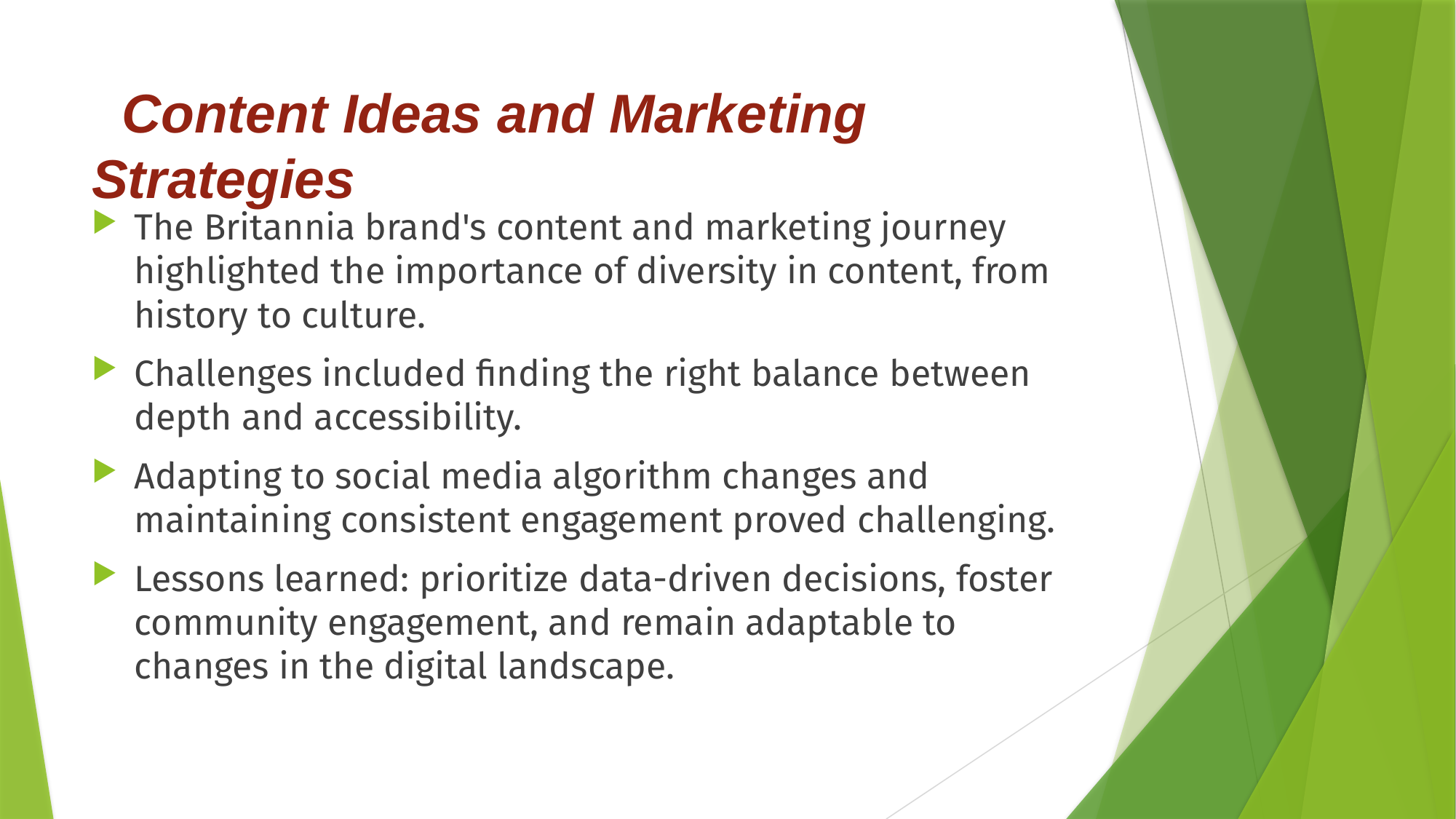

# Content Ideas and Marketing Strategies
The Britannia brand's content and marketing journey highlighted the importance of diversity in content, from history to culture.
Challenges included finding the right balance between depth and accessibility.
Adapting to social media algorithm changes and maintaining consistent engagement proved challenging.
Lessons learned: prioritize data-driven decisions, foster community engagement, and remain adaptable to changes in the digital landscape.